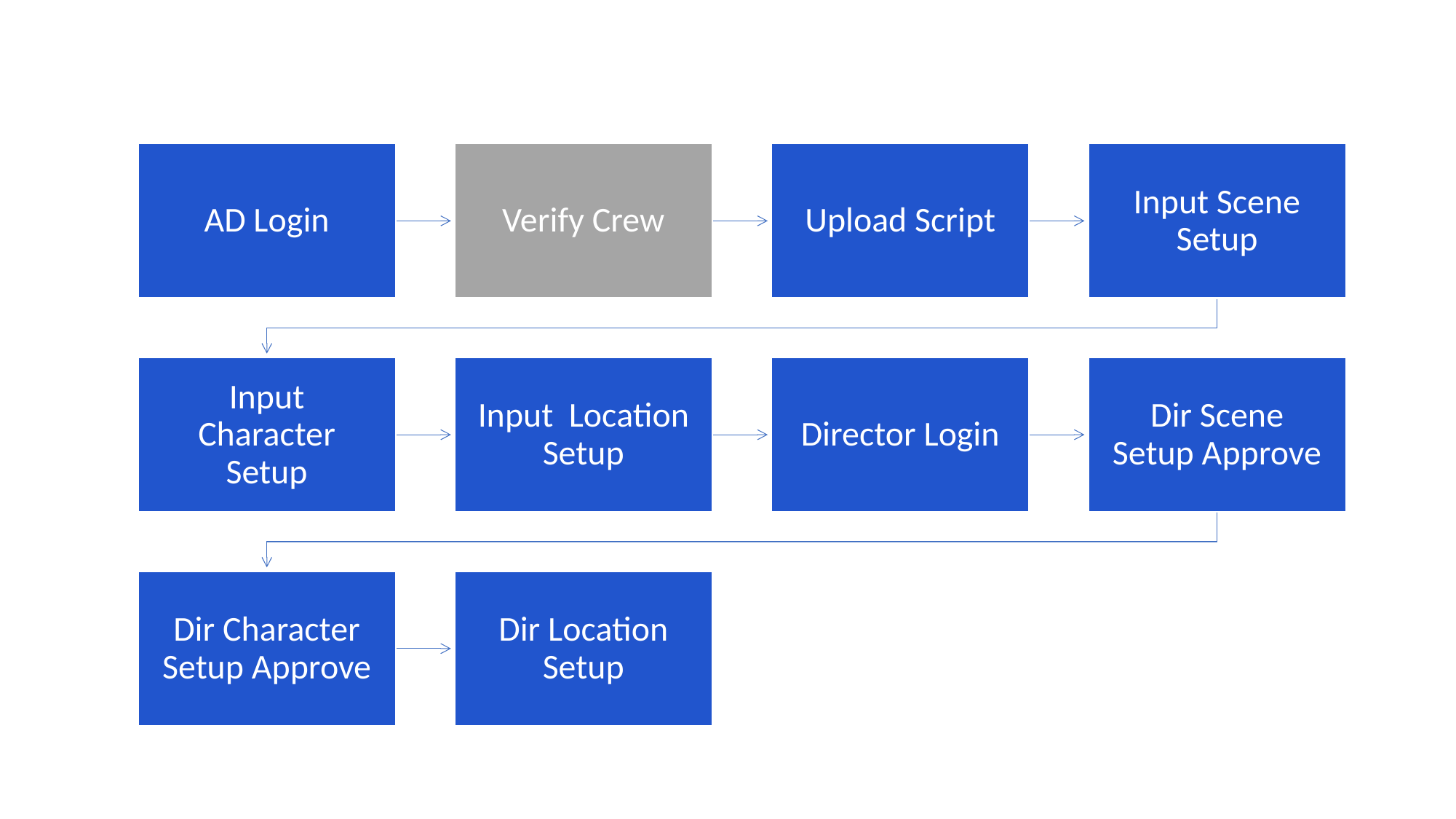

AD Login

Verify Crew

Upload Script

Input Scene Setup

Input Character Setup

Input  Location Setup

Director Login

Dir Scene Setup Approve

Dir Character Setup Approve
Dir Location Setup